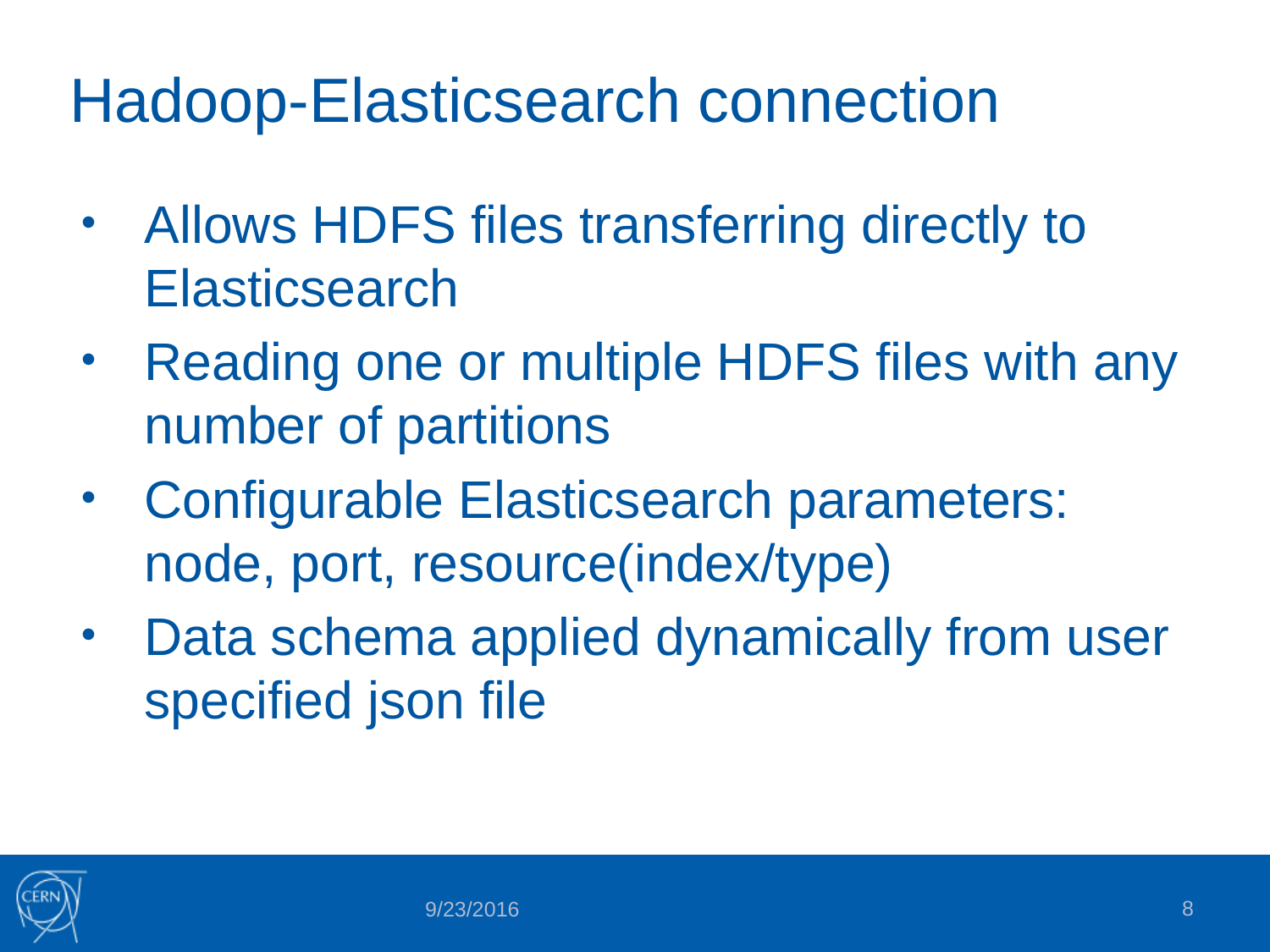

# Hadoop-Elasticsearch connection
Allows HDFS files transferring directly to Elasticsearch
Reading one or multiple HDFS files with any number of partitions
Configurable Elasticsearch parameters: node, port, resource(index/type)
Data schema applied dynamically from user specified json file

8
9/23/2016